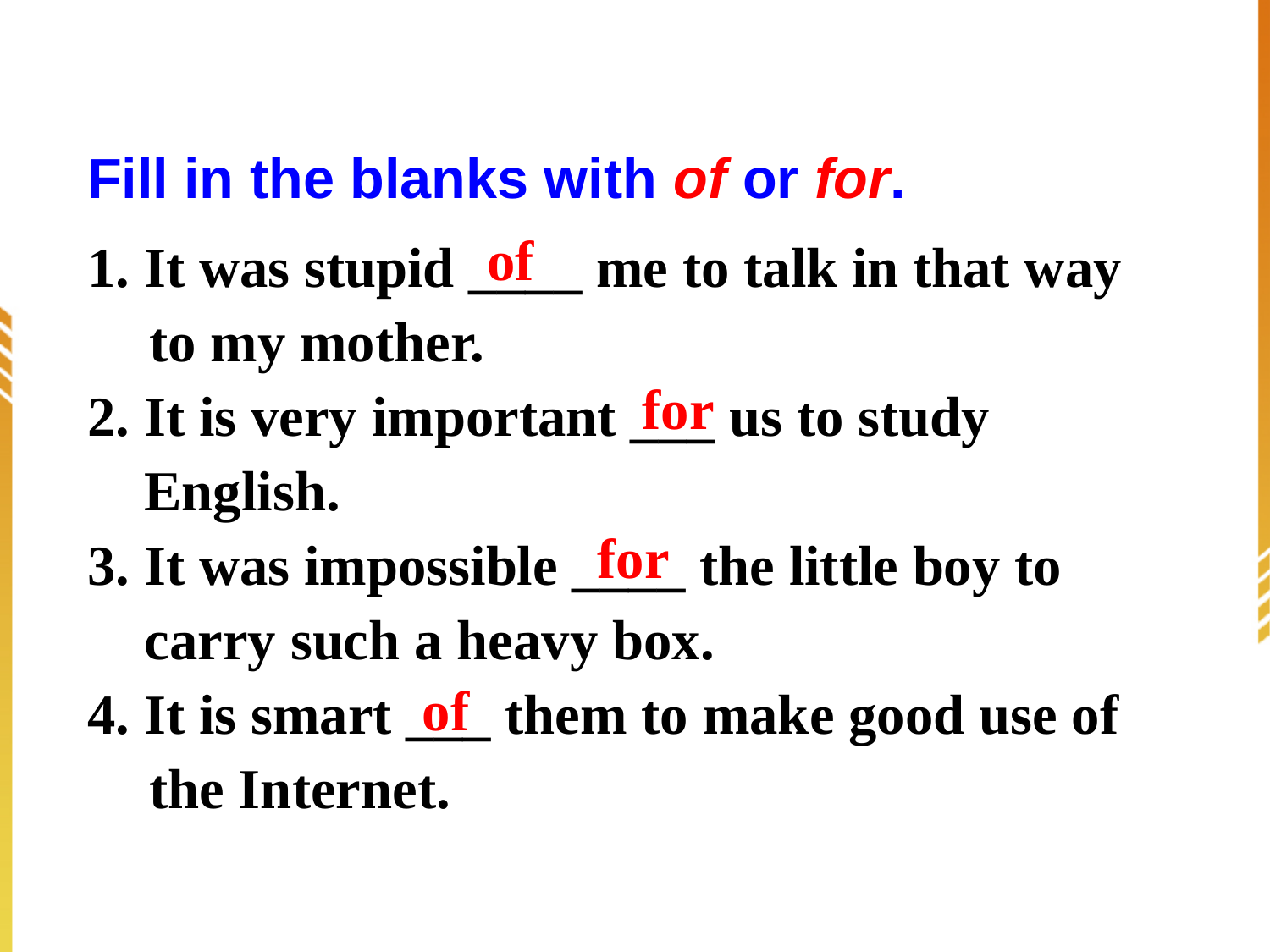

Fill in the blanks with of or for.
of
1. It was stupid ____ me to talk in that way to my mother.
2. It is very important ___ us to study
    English.
3. It was impossible ____ the little boy to
    carry such a heavy box.
4. It is smart ___ them to make good use of the Internet.
for
for
of